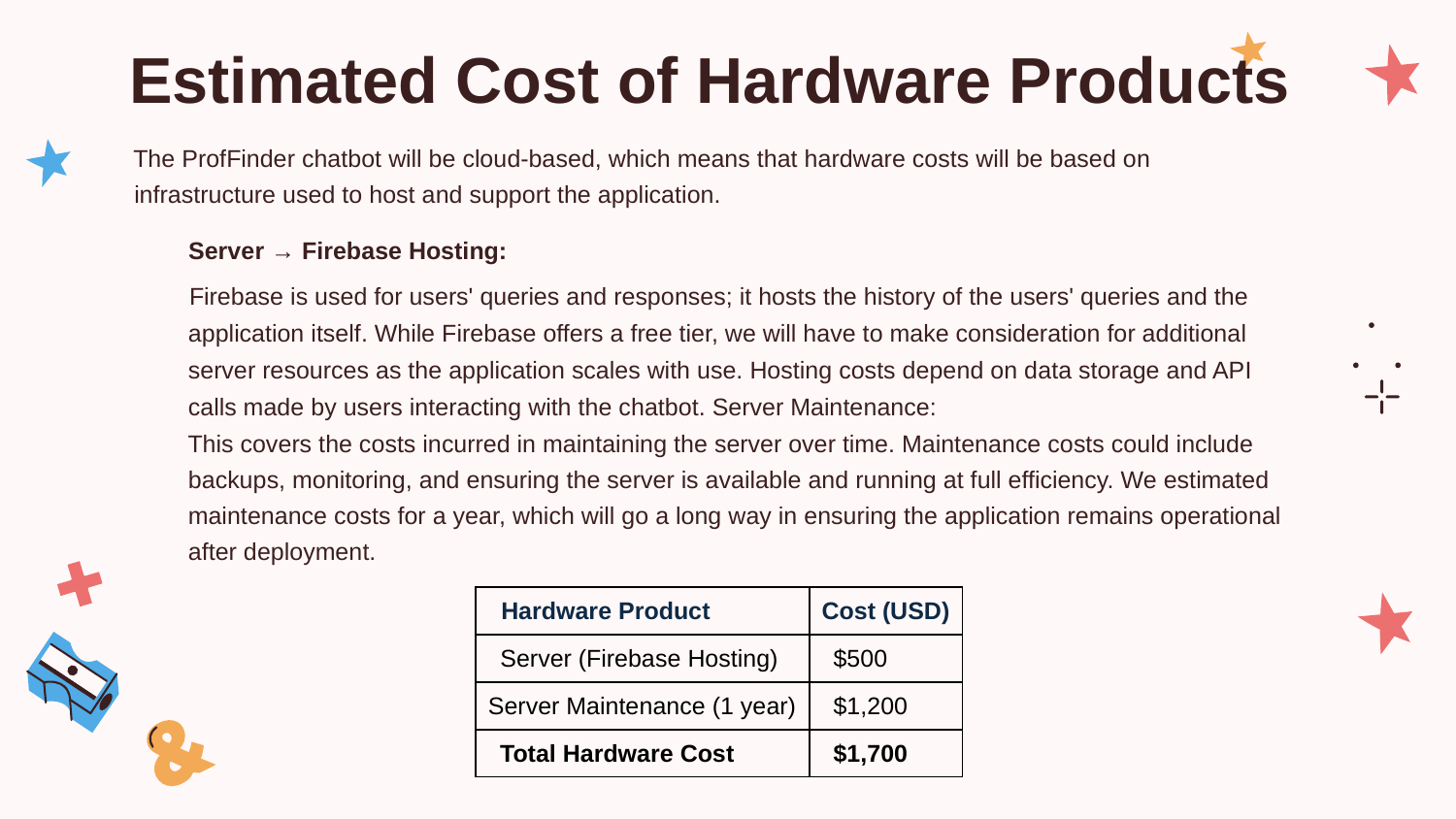

# Estimated Cost of Hardware Products
The ProfFinder chatbot will be cloud-based, which means that hardware costs will be based on infrastructure used to host and support the application.
Server → Firebase Hosting:
Firebase is used for users' queries and responses; it hosts the history of the users' queries and the application itself. While Firebase offers a free tier, we will have to make consideration for additional server resources as the application scales with use. Hosting costs depend on data storage and API calls made by users interacting with the chatbot. Server Maintenance:
This covers the costs incurred in maintaining the server over time. Maintenance costs could include backups, monitoring, and ensuring the server is available and running at full efficiency. We estimated maintenance costs for a year, which will go a long way in ensuring the application remains operational after deployment.

| Hardware Product | Cost (USD) |
| --- | --- |
| Server (Firebase Hosting) | $500 |
| Server Maintenance (1 year) | $1,200 |
| Total Hardware Cost | $1,700 |